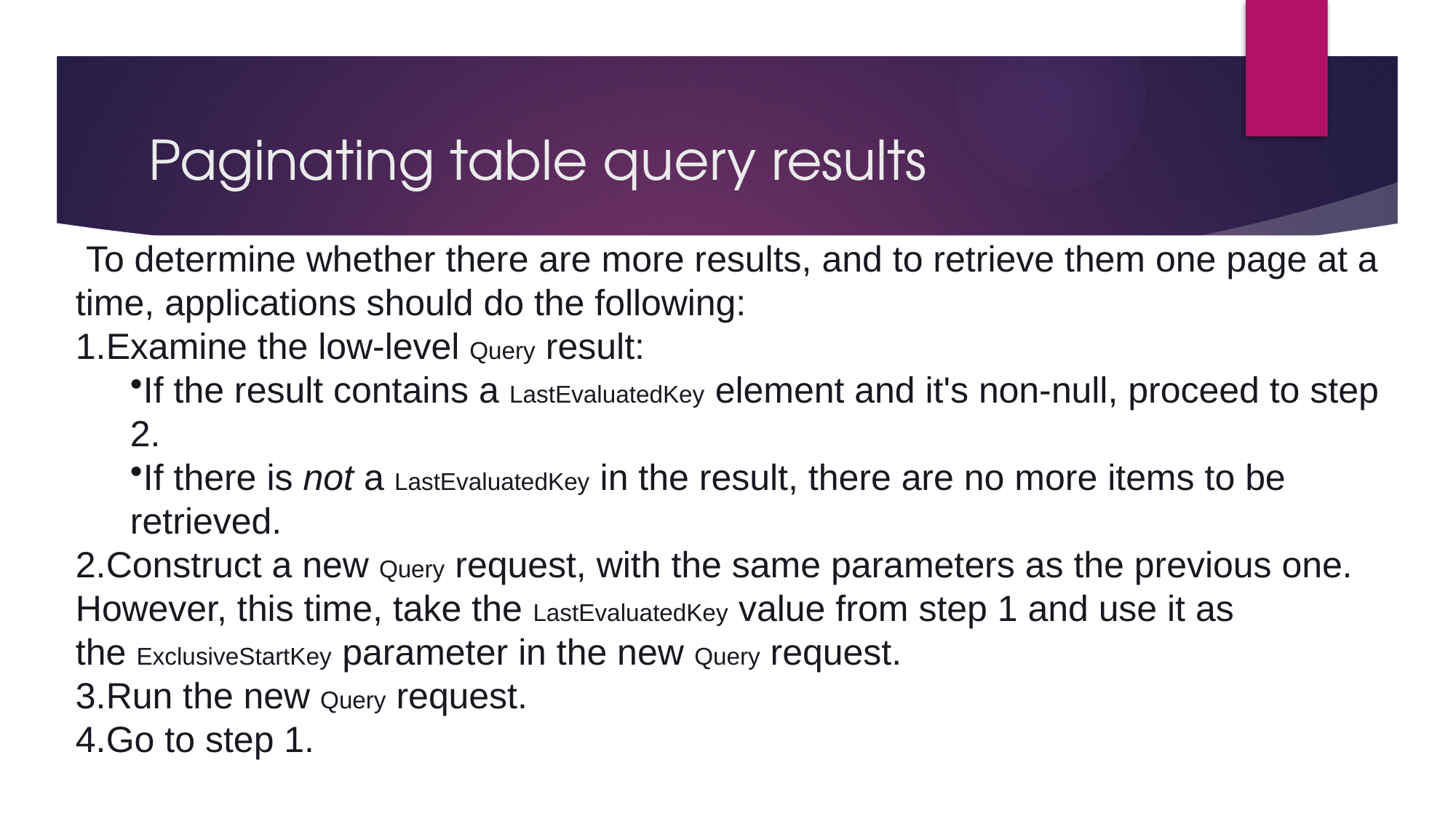

# Paginating table query results
 To determine whether there are more results, and to retrieve them one page at a time, applications should do the following:
Examine the low-level Query result:
If the result contains a LastEvaluatedKey element and it's non-null, proceed to step 2.
If there is not a LastEvaluatedKey in the result, there are no more items to be retrieved.
Construct a new Query request, with the same parameters as the previous one. However, this time, take the LastEvaluatedKey value from step 1 and use it as the ExclusiveStartKey parameter in the new Query request.
Run the new Query request.
Go to step 1.